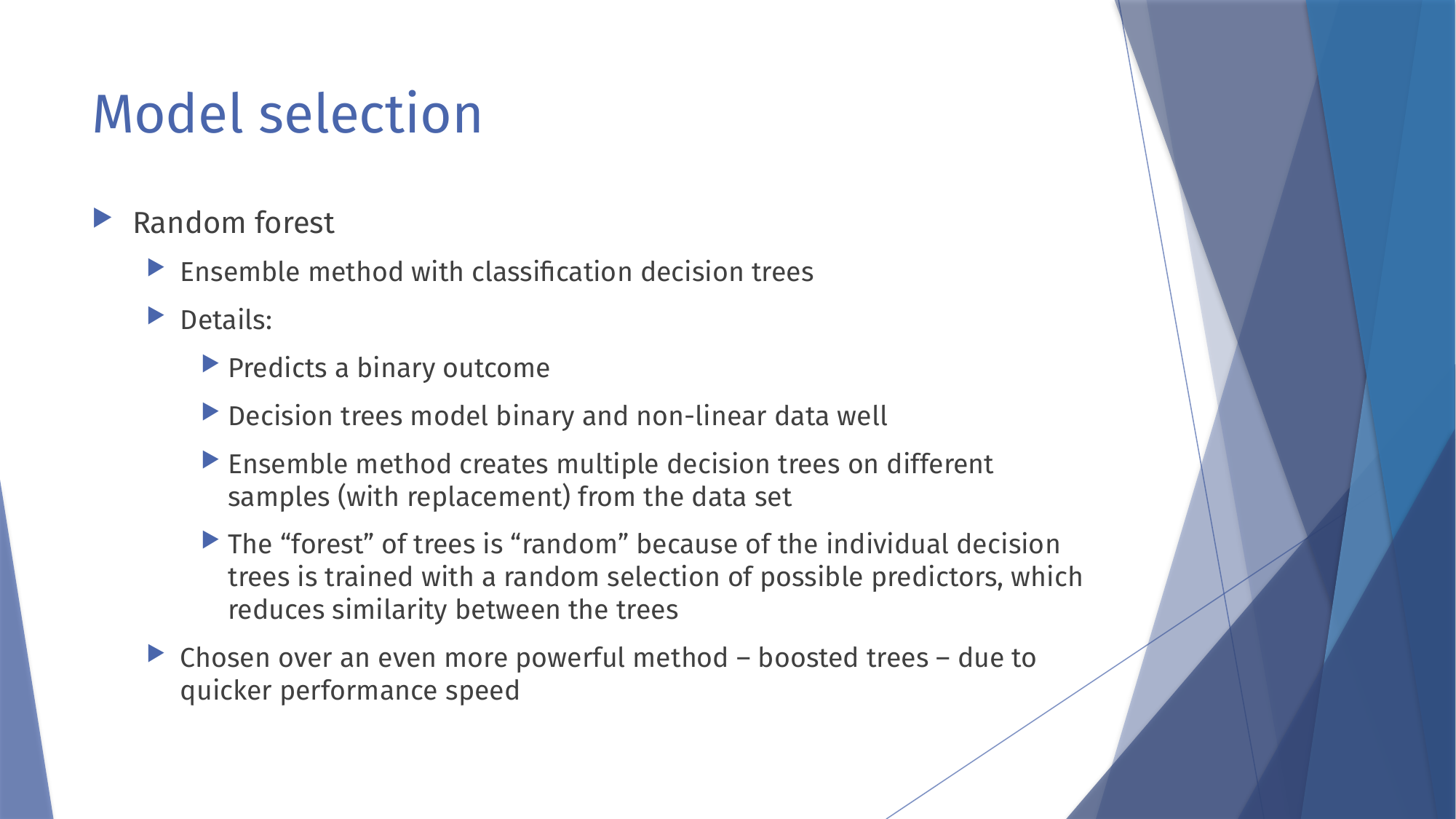

# Model selection
Random forest
Ensemble method with classification decision trees
Details:
Predicts a binary outcome
Decision trees model binary and non-linear data well
Ensemble method creates multiple decision trees on different samples (with replacement) from the data set
The “forest” of trees is “random” because of the individual decision trees is trained with a random selection of possible predictors, which reduces similarity between the trees
Chosen over an even more powerful method – boosted trees – due to quicker performance speed